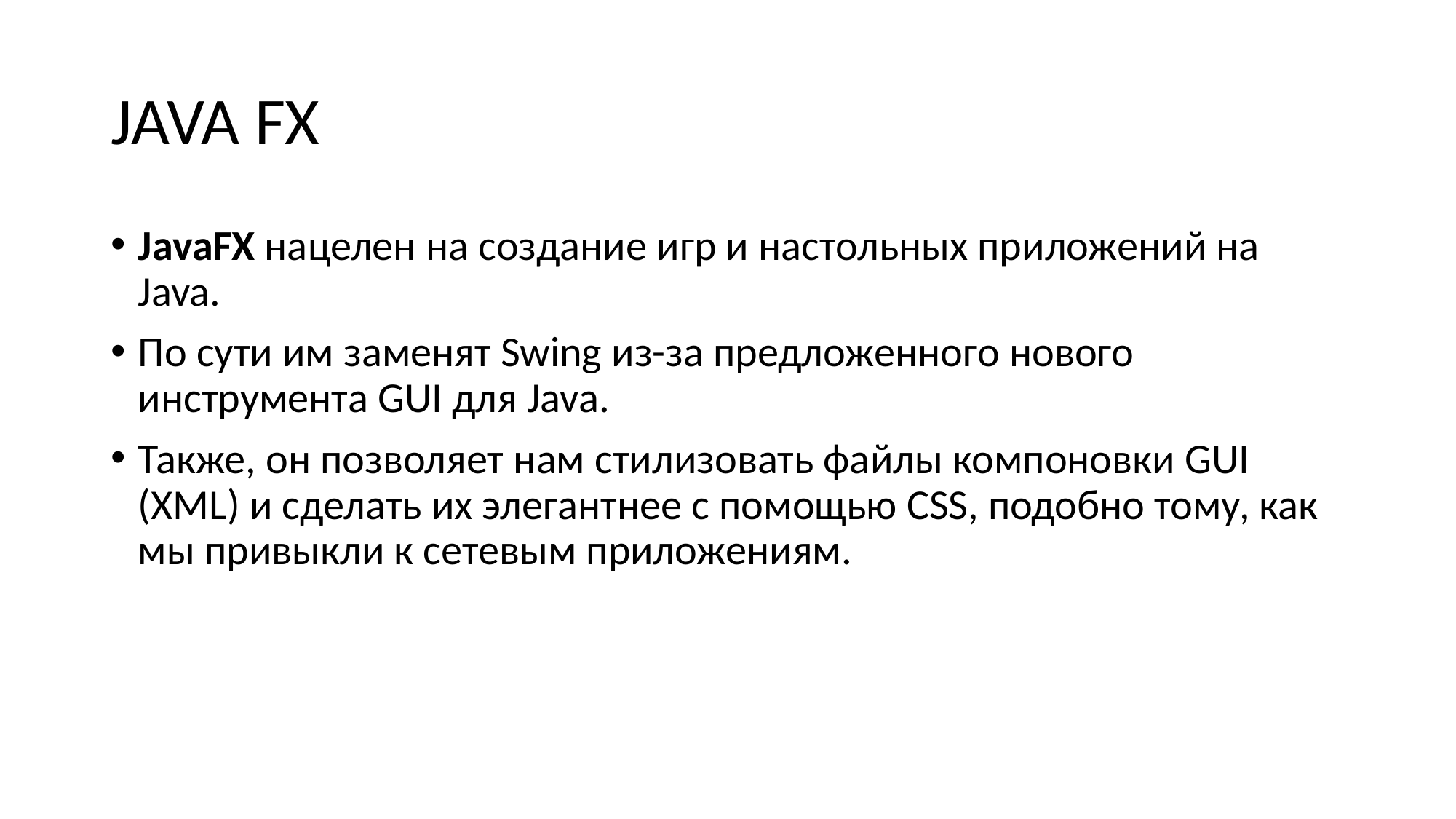

# JAVA FX
JavaFX нацелен на создание игр и настольных приложений на Java.
По сути им заменят Swing из-за предложенного нового инструмента GUI для Java.
Также, он позволяет нам стилизовать файлы компоновки GUI (XML) и сделать их элегантнее с помощью CSS, подобно тому, как мы привыкли к сетевым приложениям.